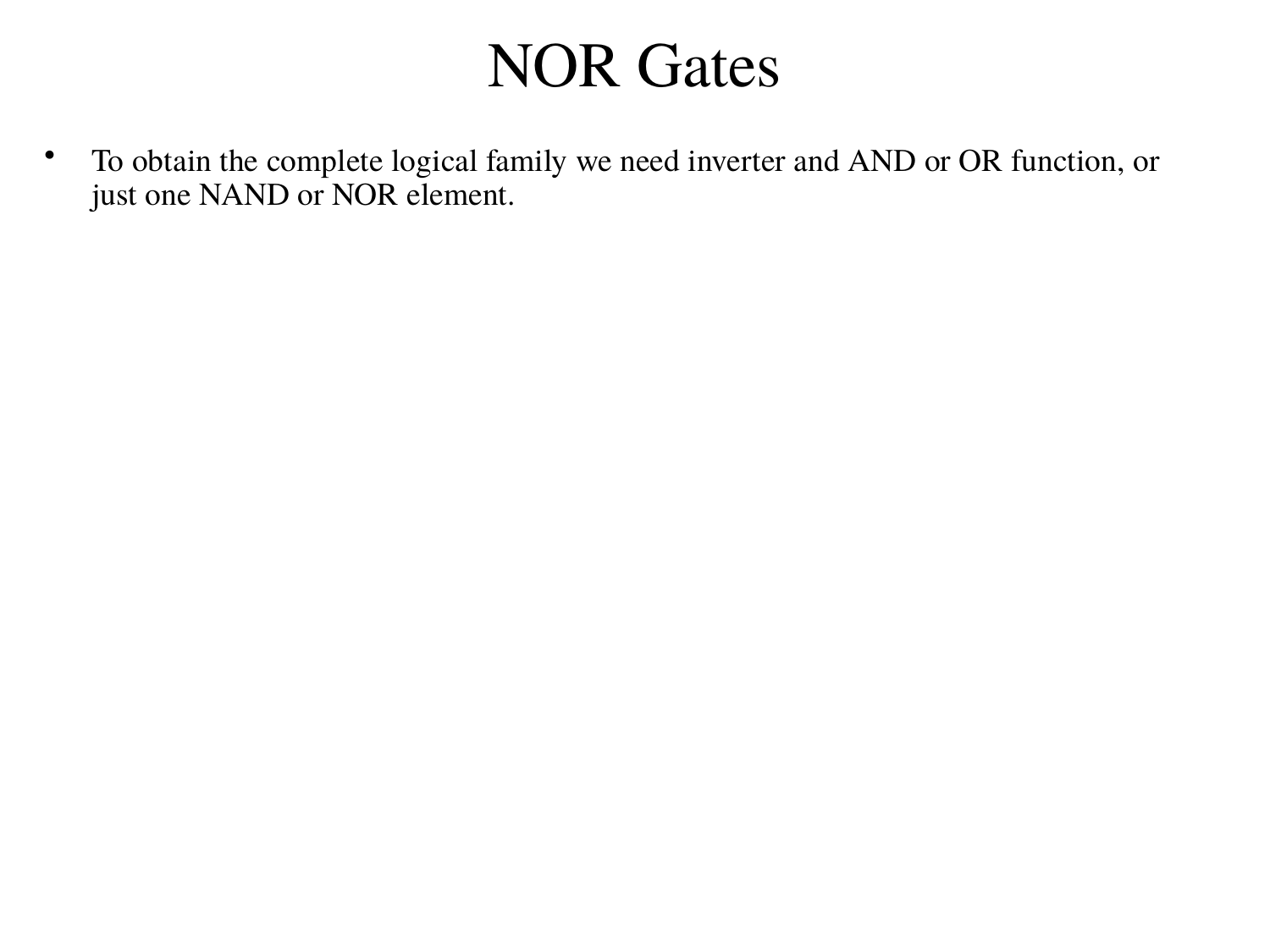

# NOR Gates
To obtain the complete logical family we need inverter and AND or OR function, or  just one NAND or NOR element.